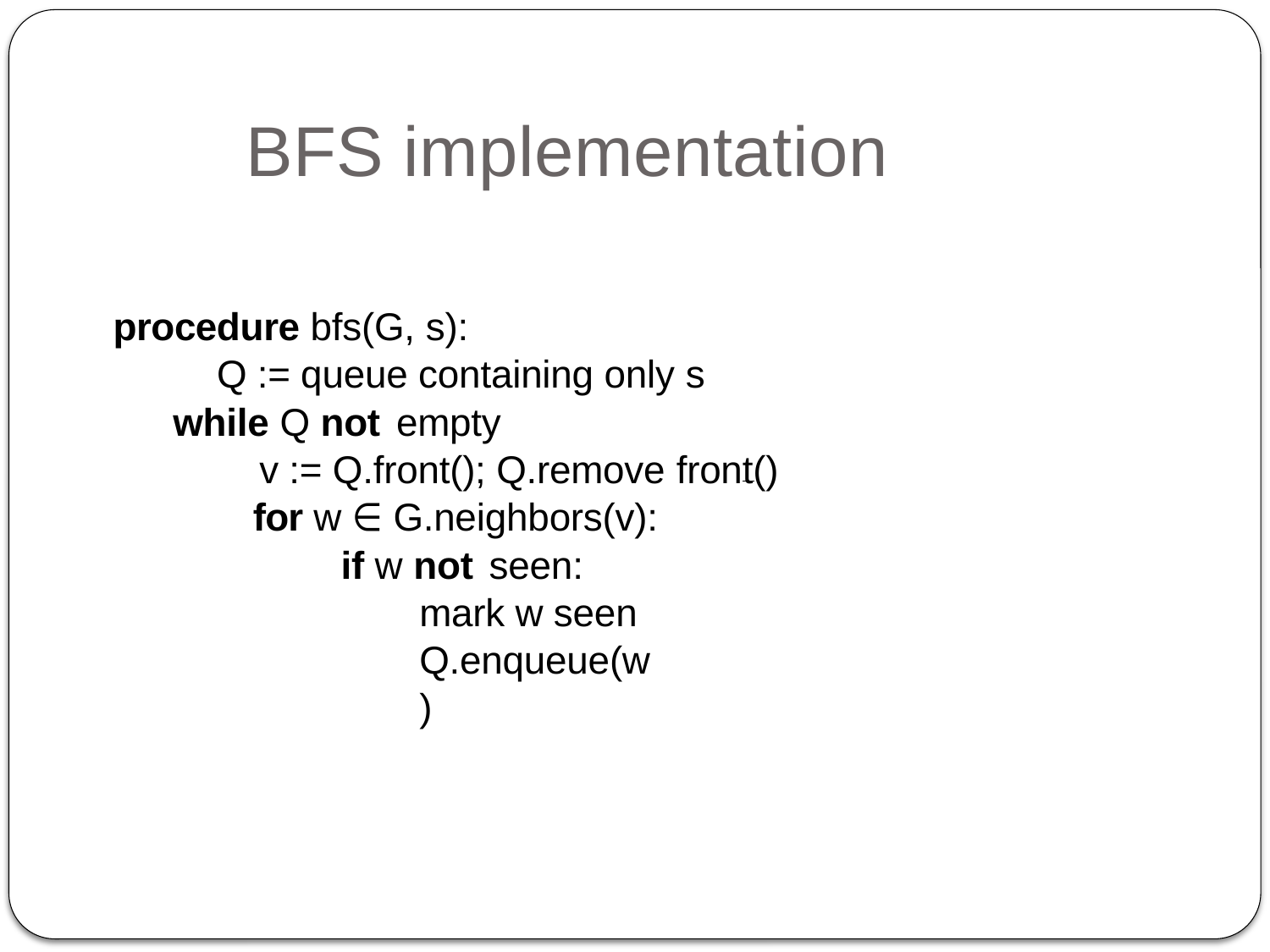

# BFS implementation
procedure bfs(G, s):
Q := queue containing only s
while Q not empty
v := Q.front(); Q.remove front()
for w ∈ G.neighbors(v):
if w not seen:
mark w seen  Q.enqueue(w)